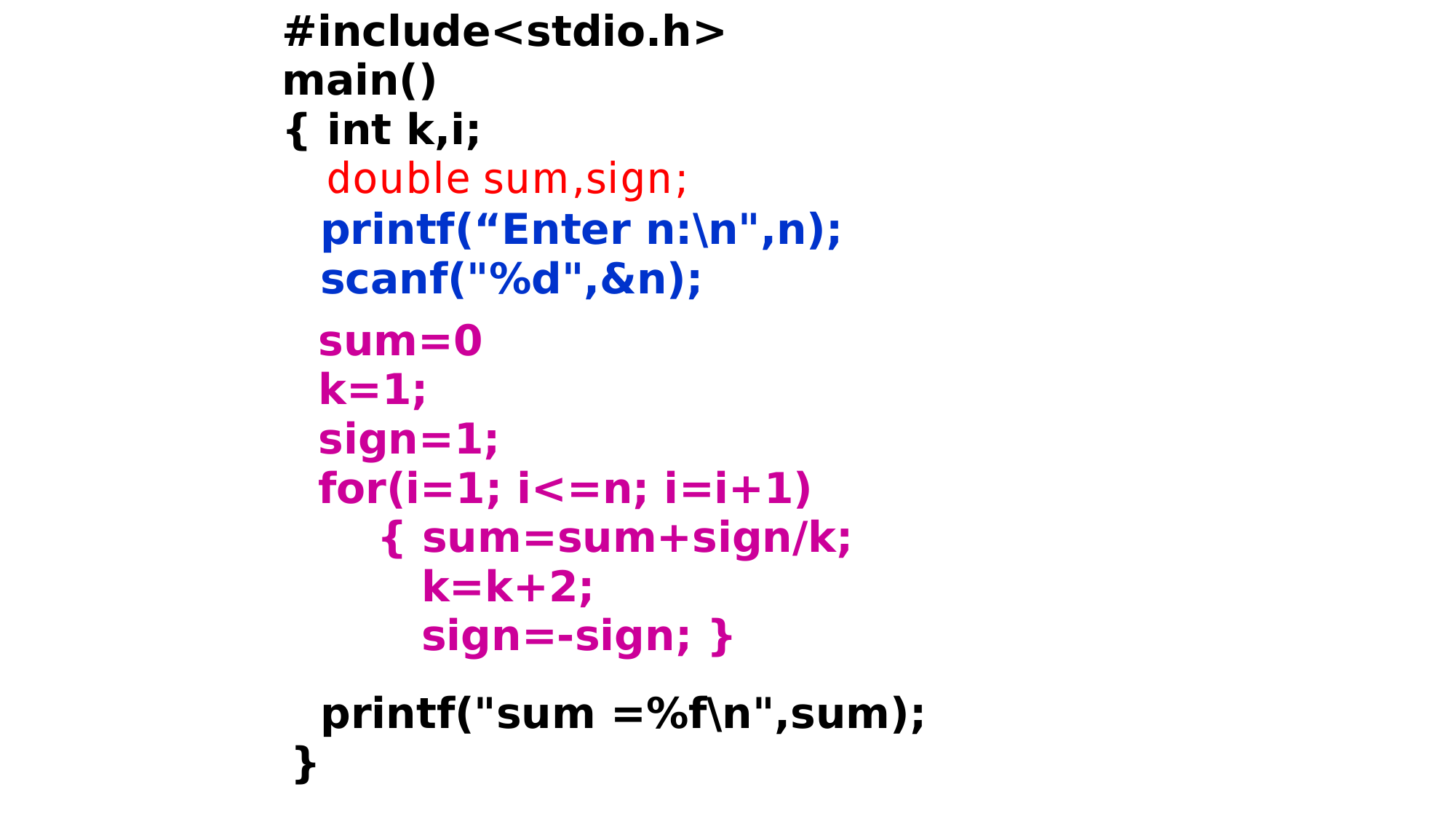

#include<stdio.h>
main()
{ int k,i;
double sum,sign;
printf(“Enter n:\n",n);
scanf("%d",&n);
sum=0
k=1;
sign=1;
for(i=1; i<=n; i=i+1)
    { sum=sum+sign/k;
       k=k+2;
       sign=-sign; }
  printf("sum =%f\n",sum);
}